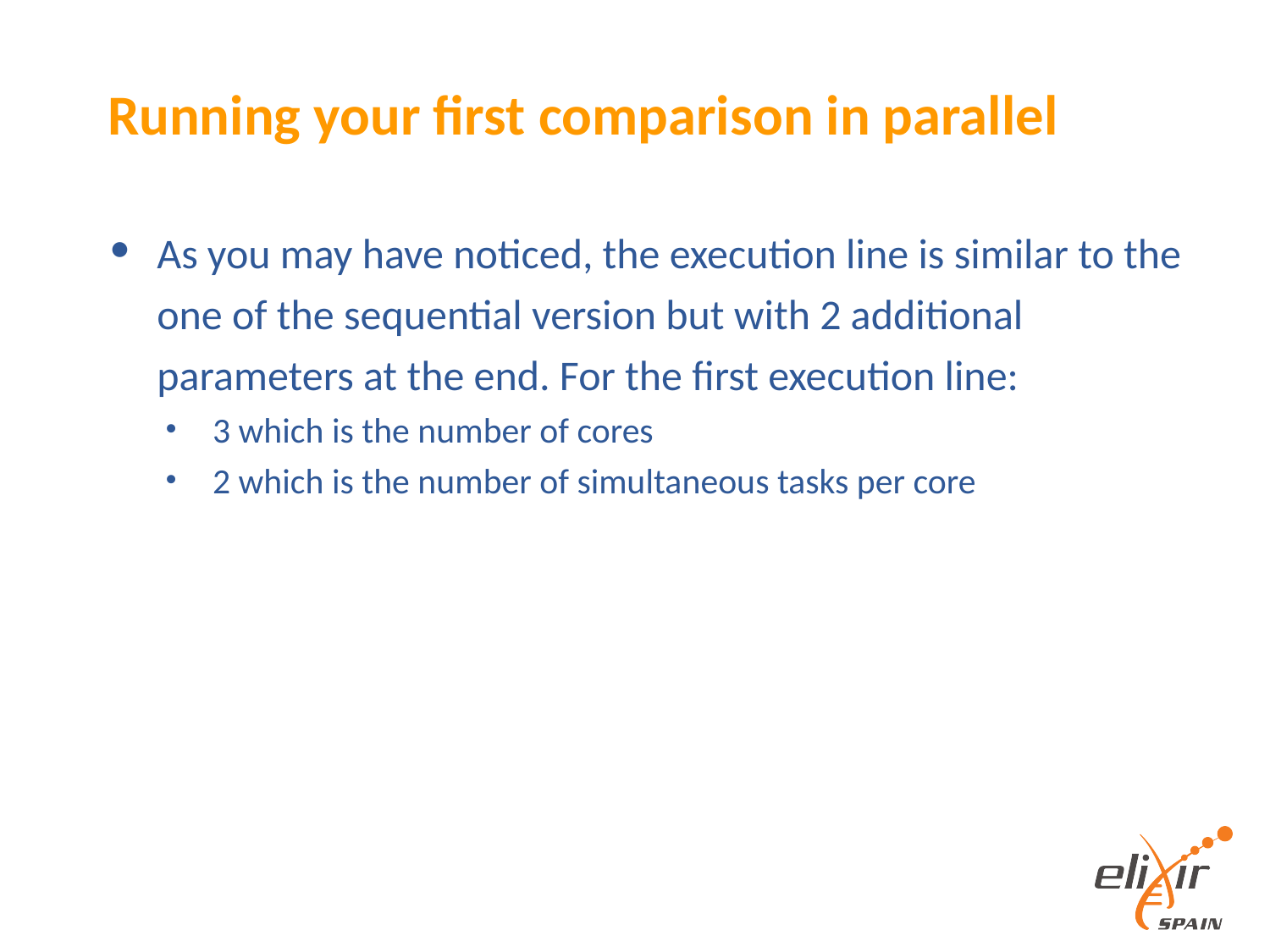

# Running your first comparison in parallel
As you may have noticed, the execution line is similar to the one of the sequential version but with 2 additional parameters at the end. For the first execution line:
3 which is the number of cores
2 which is the number of simultaneous tasks per core